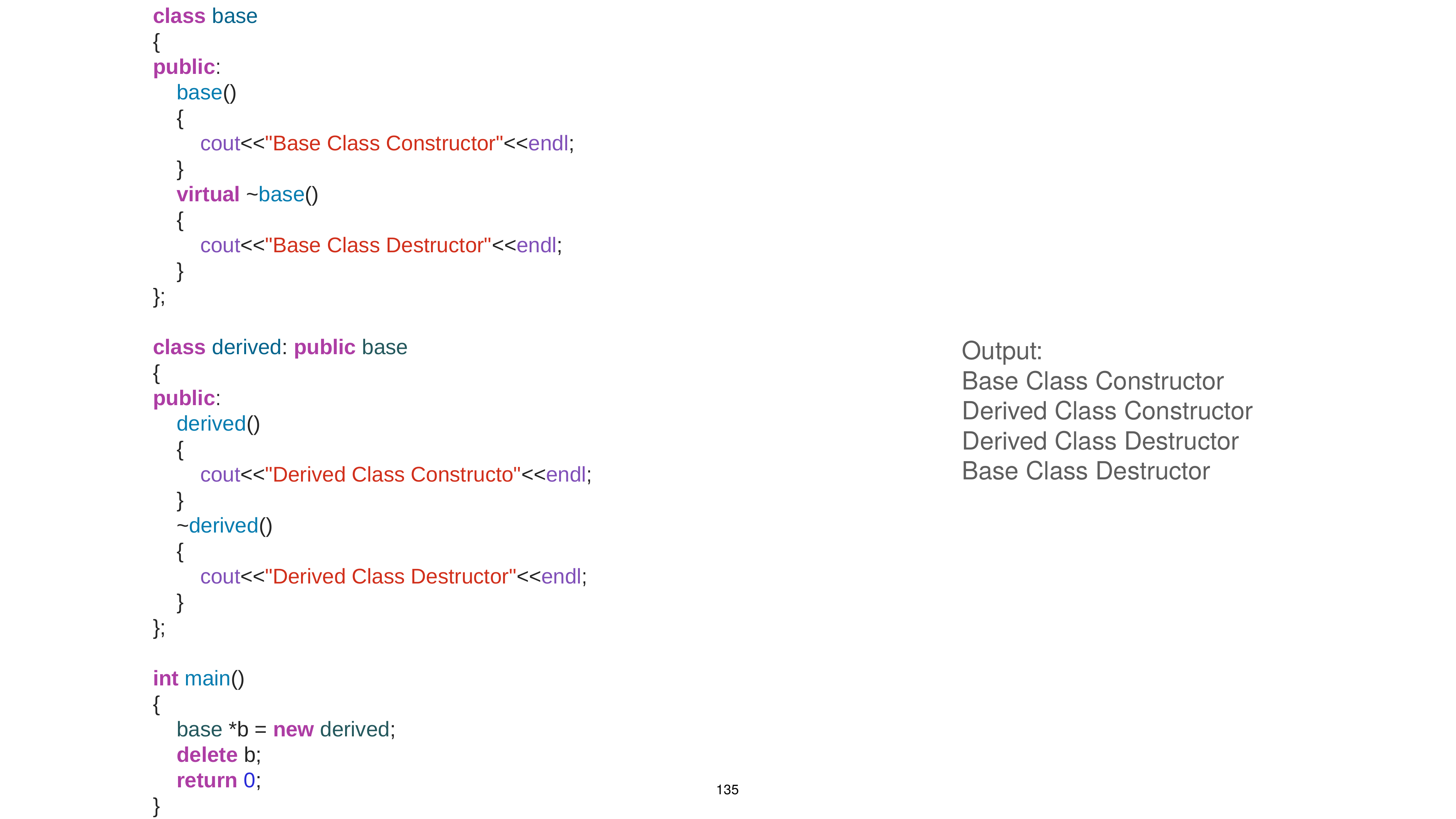

class base
{
public:
    base()
    {
        cout<<"Base Class Constructor"<<endl;
    }
    virtual ~base()
    {
        cout<<"Base Class Destructor"<<endl;
    }
};

class derived: public base
{
public:
    derived()
    {
        cout<<"Derived Class Constructo"<<endl;
    }
    ~derived()
    {
        cout<<"Derived Class Destructor"<<endl;
    }
};

int main()
{
    base *b = new derived;
    delete b;
    return 0;
}
Output:
Base Class Constructor
Derived Class Constructor
Derived Class Destructor
Base Class Destructor
135